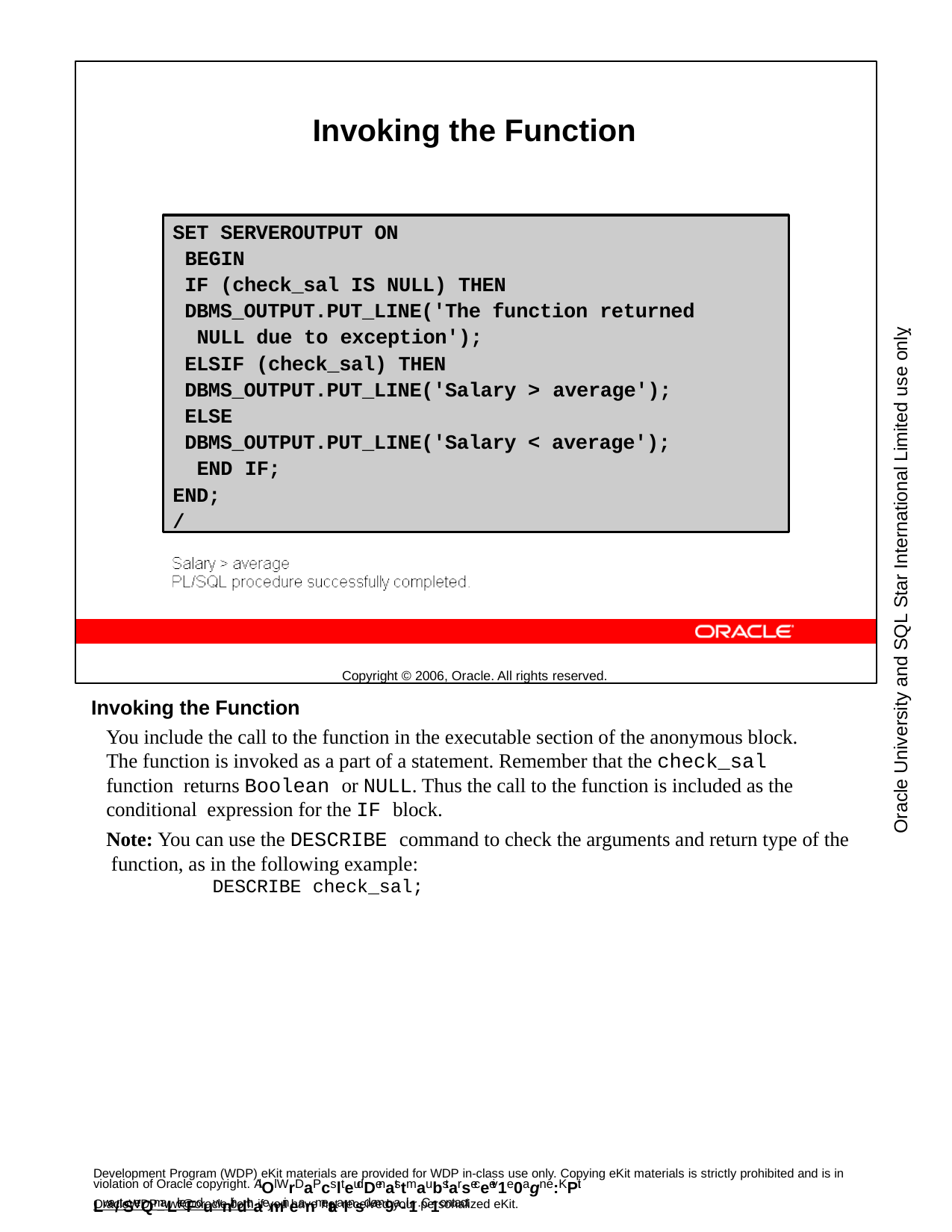

Invoking the Function

Copyright © 2006, Oracle. All rights reserved.
SET SERVEROUTPUT ON  BEGIN
IF (check_sal IS NULL) THEN  DBMS_OUTPUT.PUT_LINE('The function returned  NULL due to exception');
ELSIF (check_sal) THEN  DBMS_OUTPUT.PUT_LINE('Salary > average');
ELSE
DBMS_OUTPUT.PUT_LINE('Salary < average');  END IF;
END;
/
Oracle University and SQL Star International Limited use onlyฺ

Invoking the Function
You include the call to the function in the executable section of the anonymous block.
The function is invoked as a part of a statement. Remember that the check_sal function  returns Boolean or NULL. Thus the call to the function is included as the conditional  expression for the IF block.
Note: You can use the DESCRIBE command to check the arguments and return type of the  function, as in the following example:
DESCRIBE check_sal;
Development Program (WDP) eKit materials are provided for WDP in-class use only. Copying eKit materials is strictly prohibited and is in
violation of Oracle copyright. AlOl WrDaPcslteudDenatstmaubstarseceeiv1e0agn e:KPit Lwa/tSerQmaLrkeFduwnithdthaemir neanmetaalnsd em9a-il1. C1ontact
OracleWDP_ww@oracle.com if you have not received your personalized eKit.